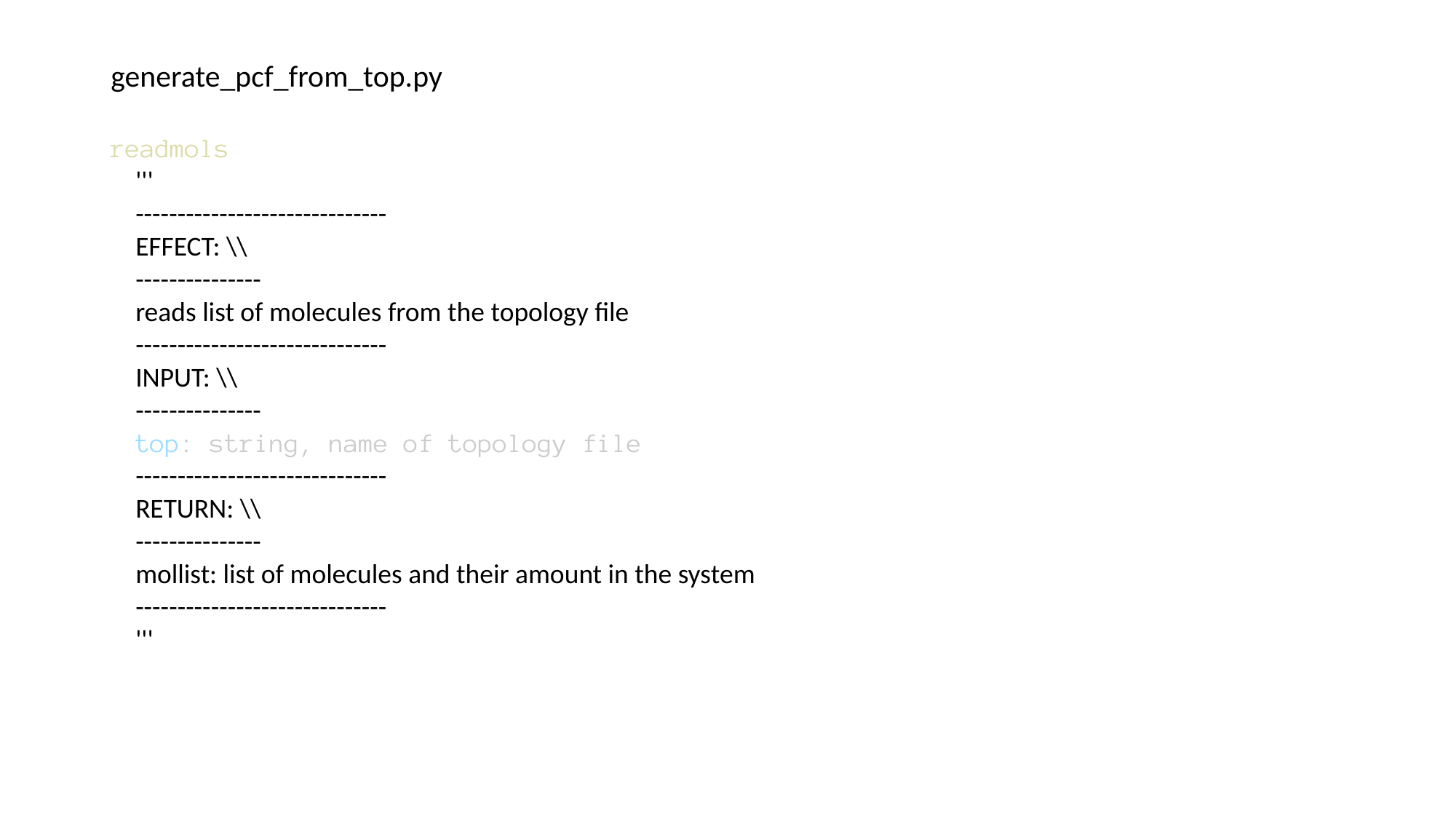

# generate_pcf_from_top.py
readmols
    '''
    ------------------------------
    EFFECT: \\
    ---------------
    reads list of molecules from the topology file
    ------------------------------
    INPUT: \\
    ---------------
    top: string, name of topology file
    ------------------------------
    RETURN: \\
    ---------------
    mollist: list of molecules and their amount in the system
    ------------------------------
    '''